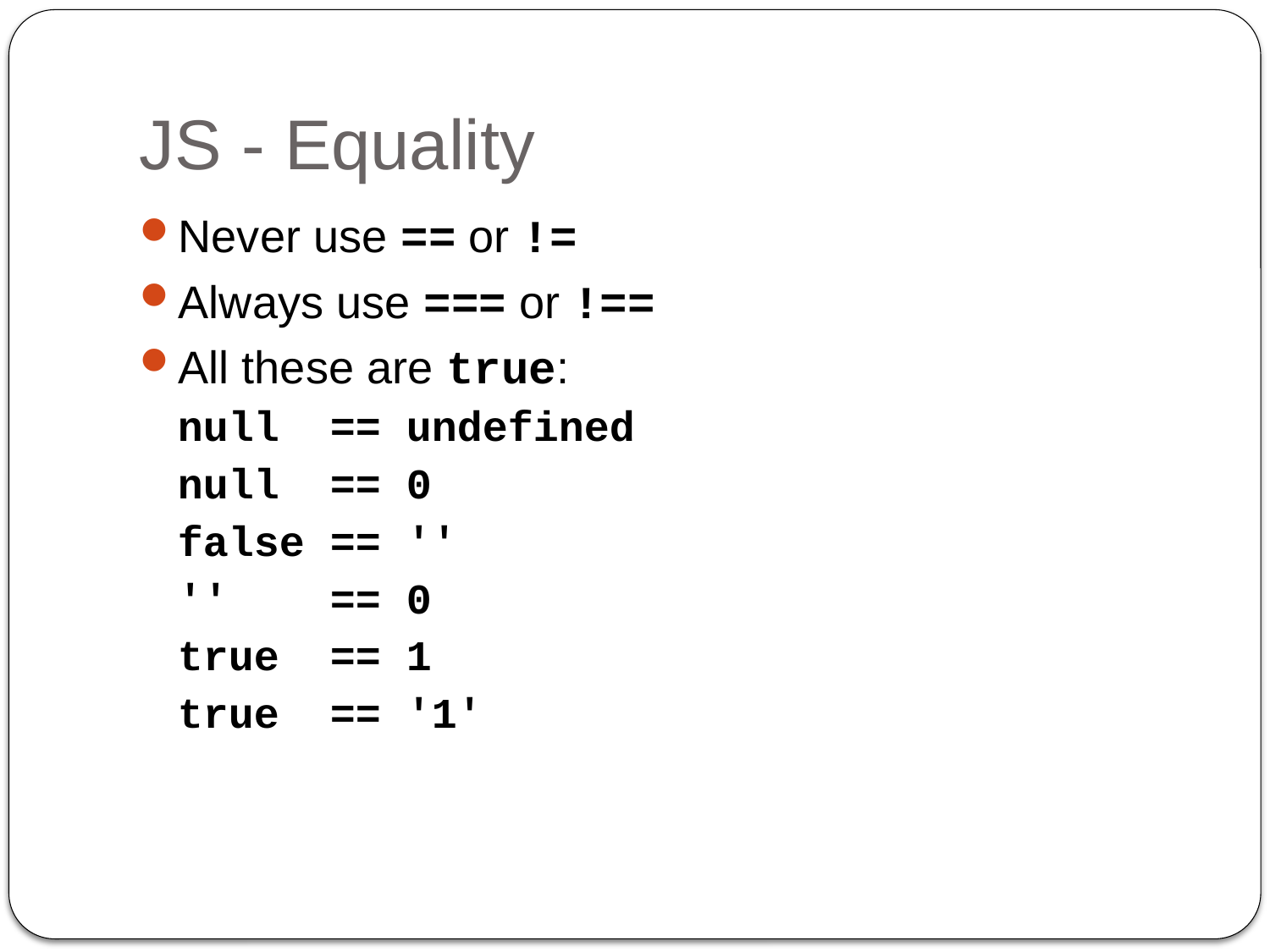

# JS - Equality
Never use == or !=
Always use === or !==
All these are true:
null  == undefined
null  == 0
false == ''
''    == 0
true  == 1
true  == '1'